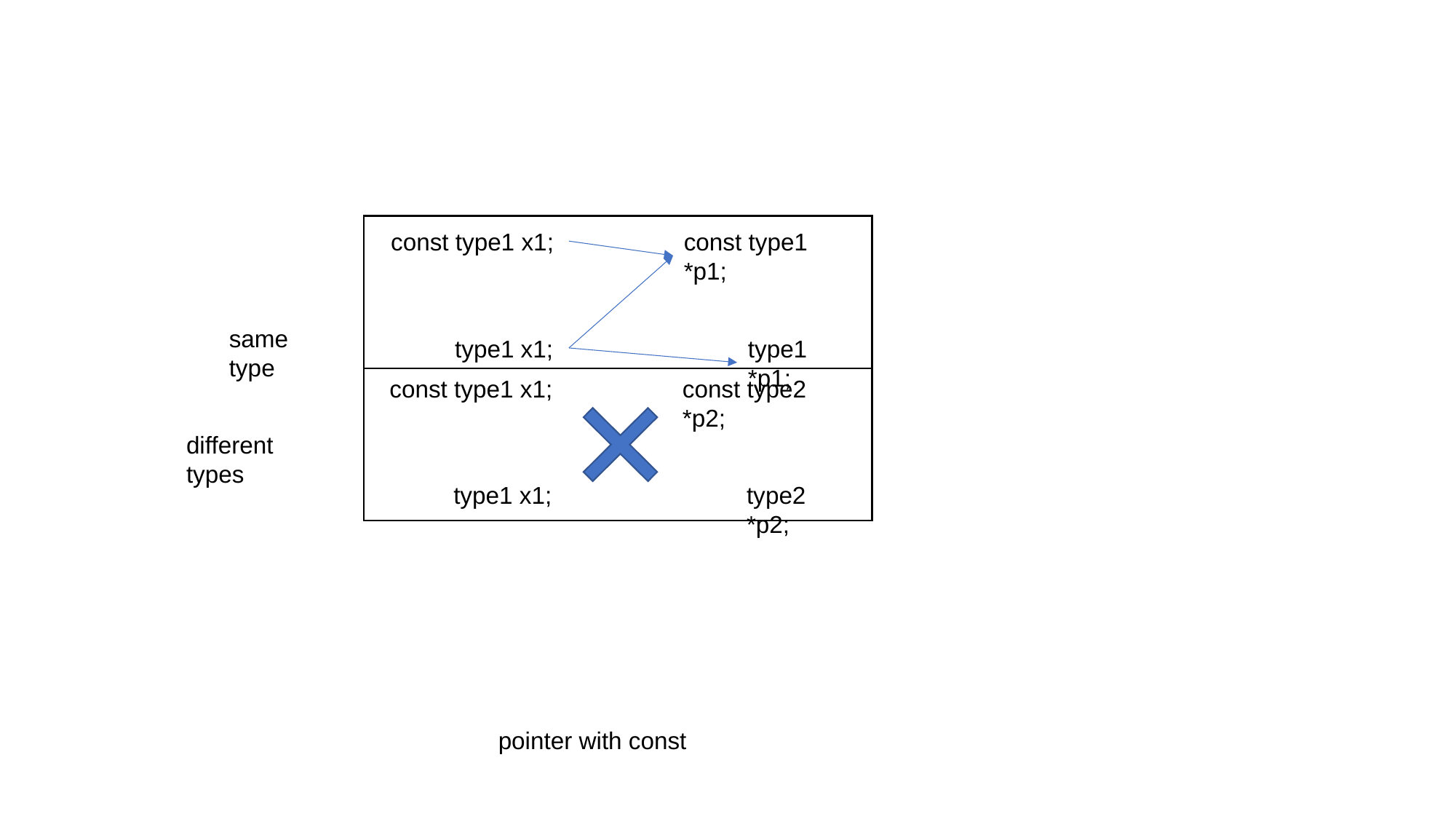

const type1 x1;
const type1 *p1;
same type
type1 x1;
type1 *p1;

const type1 x1;
const type2 *p2;

different types
type1 x1;
type2 *p2;
pointer with const